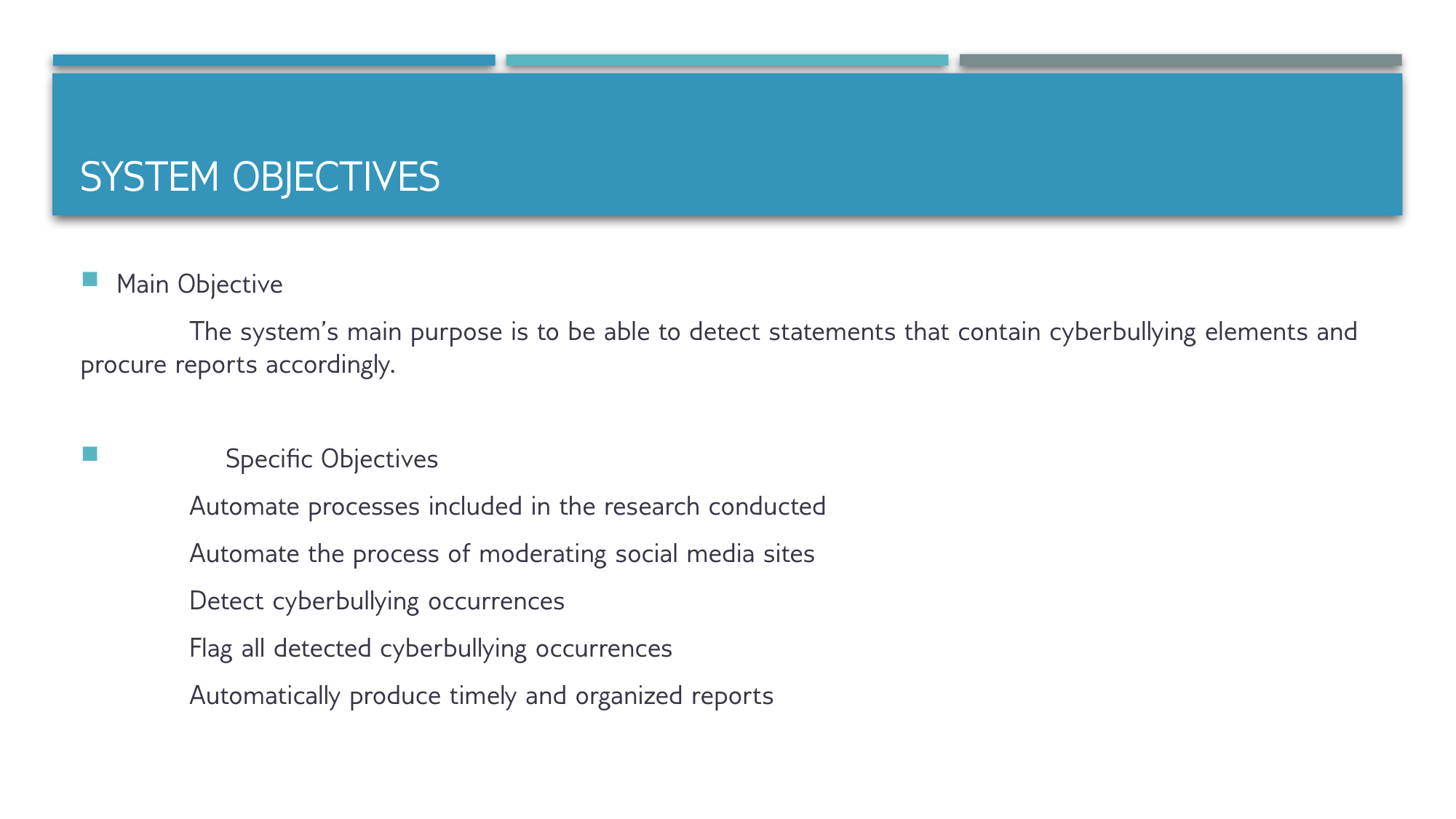

# System objectives
Main Objective
	The system’s main purpose is to be able to detect statements that contain cyberbullying elements and procure reports accordingly.

	Specific Objectives
	Automate processes included in the research conducted
	Automate the process of moderating social media sites
	Detect cyberbullying occurrences
	Flag all detected cyberbullying occurrences
	Automatically produce timely and organized reports